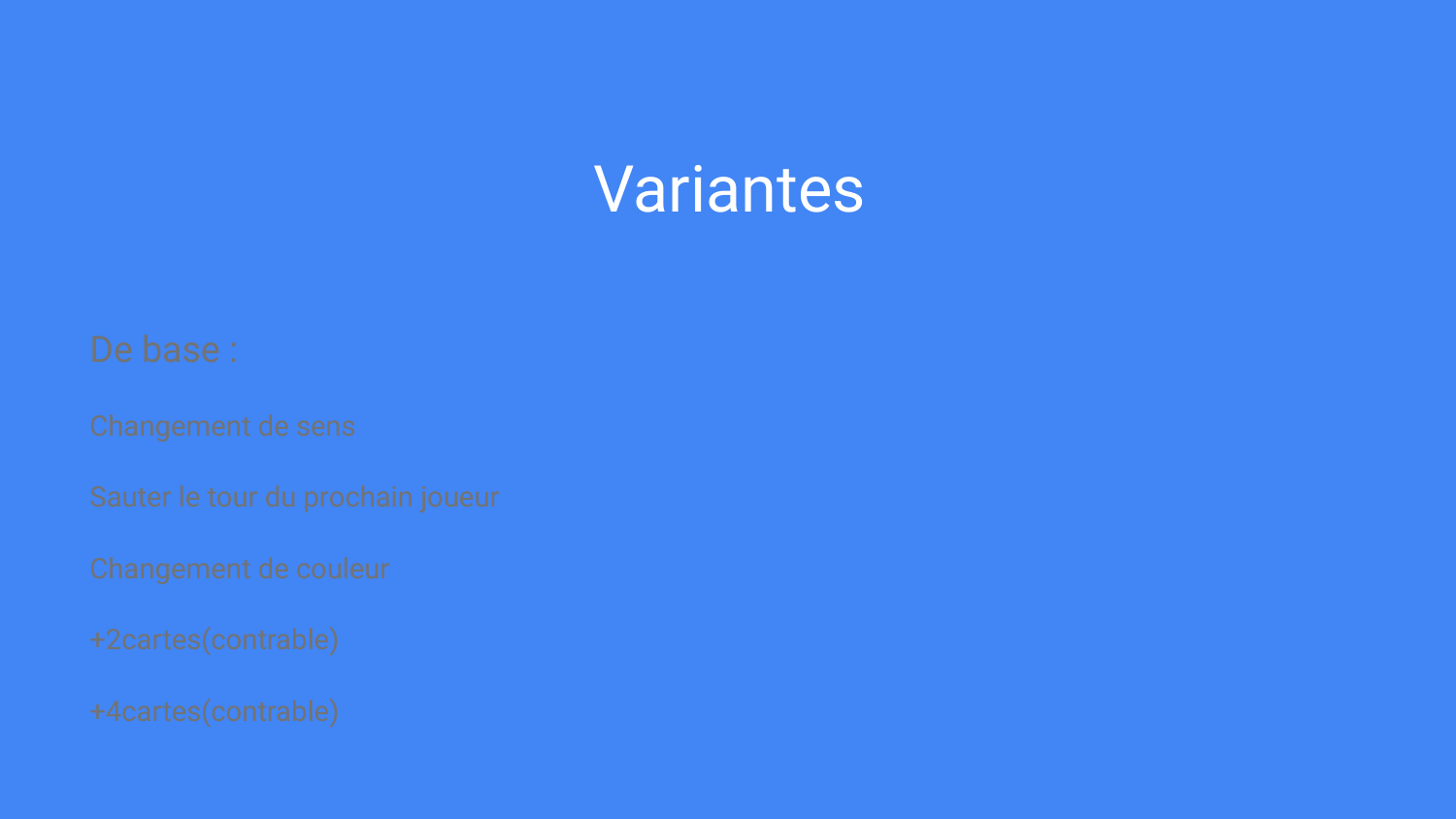

# Variantes
De base :
Changement de sens
Sauter le tour du prochain joueur
Changement de couleur
+2cartes(contrable)
+4cartes(contrable)

Variantes de la rotation des mains des joueurs
Changement des mains des joueurs sur le 8.